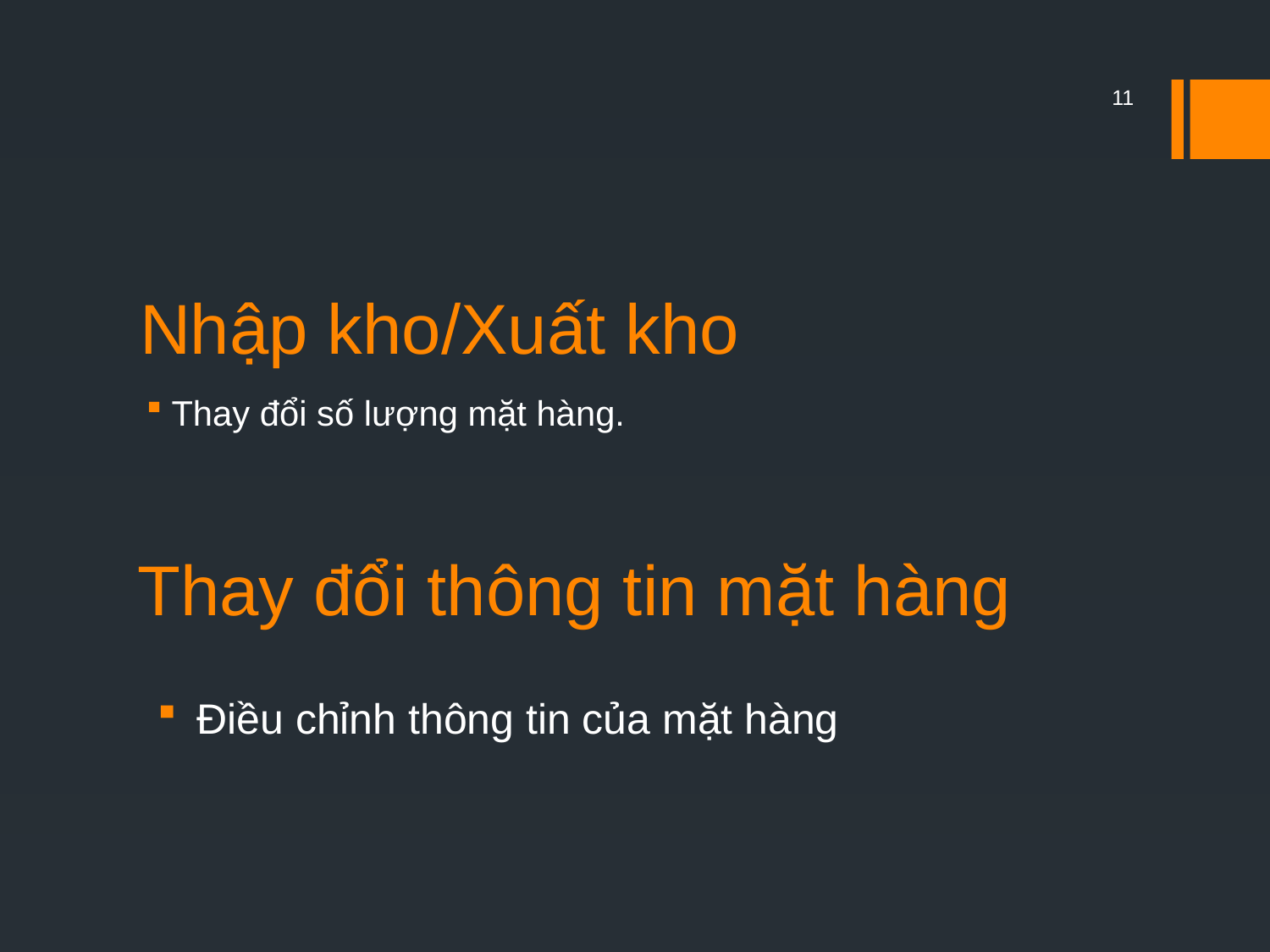

11
# Nhập kho/Xuất kho
Thay đổi số lượng mặt hàng.

Thay đổi thông tin mặt hàng
Điều chỉnh thông tin của mặt hàng